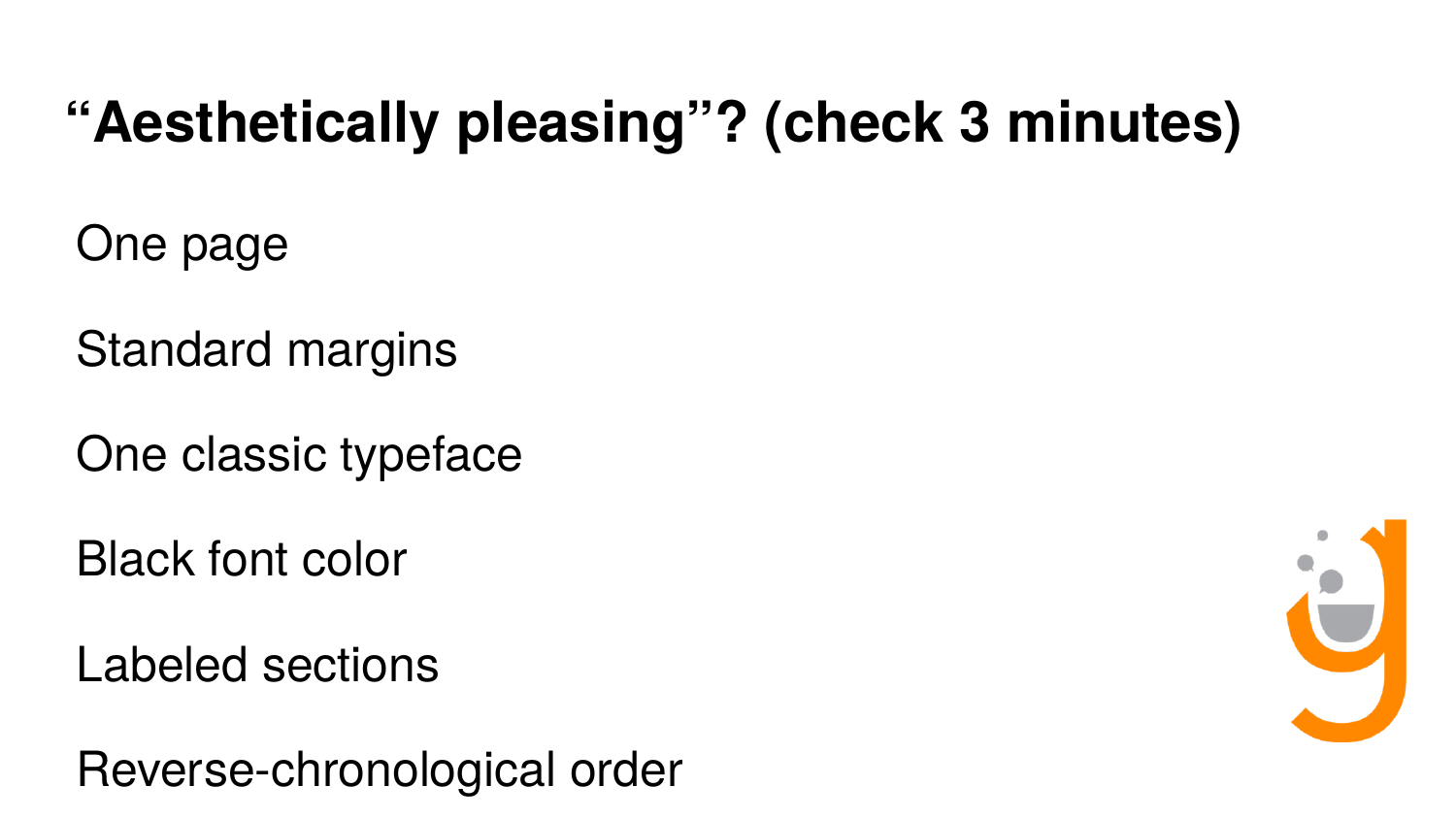

# “Aesthetically pleasing”? (check 3 minutes)
One page
Standard margins
One classic typeface
Black font color
Labeled sections
Reverse-chronological order
Consistent punctuation and nomenclature